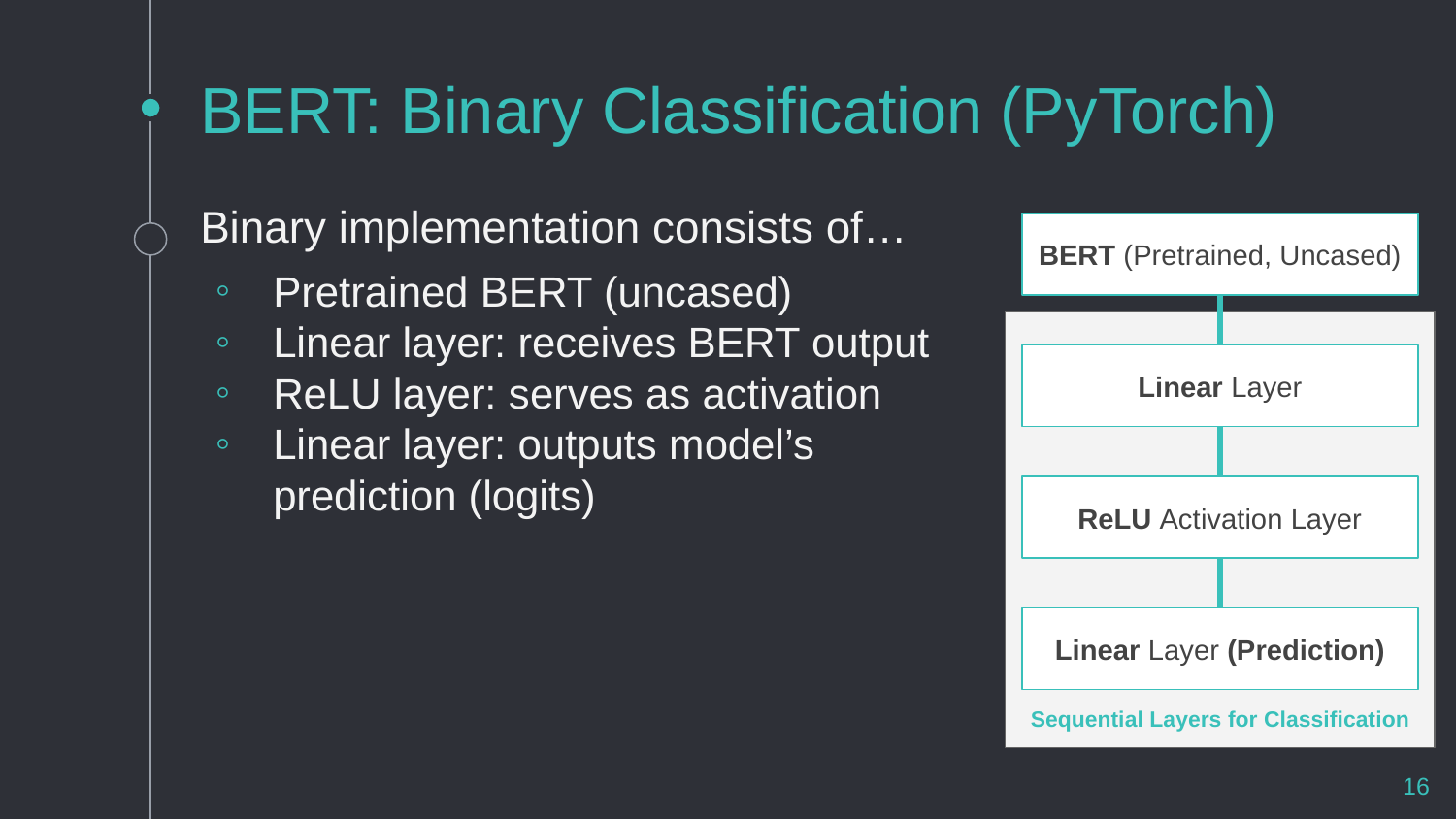

# BERT: Binary Classification (PyTorch)
Binary implementation consists of…
Pretrained BERT (uncased)
Linear layer: receives BERT output
ReLU layer: serves as activation
Linear layer: outputs model’s prediction (logits)
BERT (Pretrained, Uncased)

Linear Layer
ReLU Activation Layer
Linear Layer (Prediction)
Sequential Layers for Classification
16